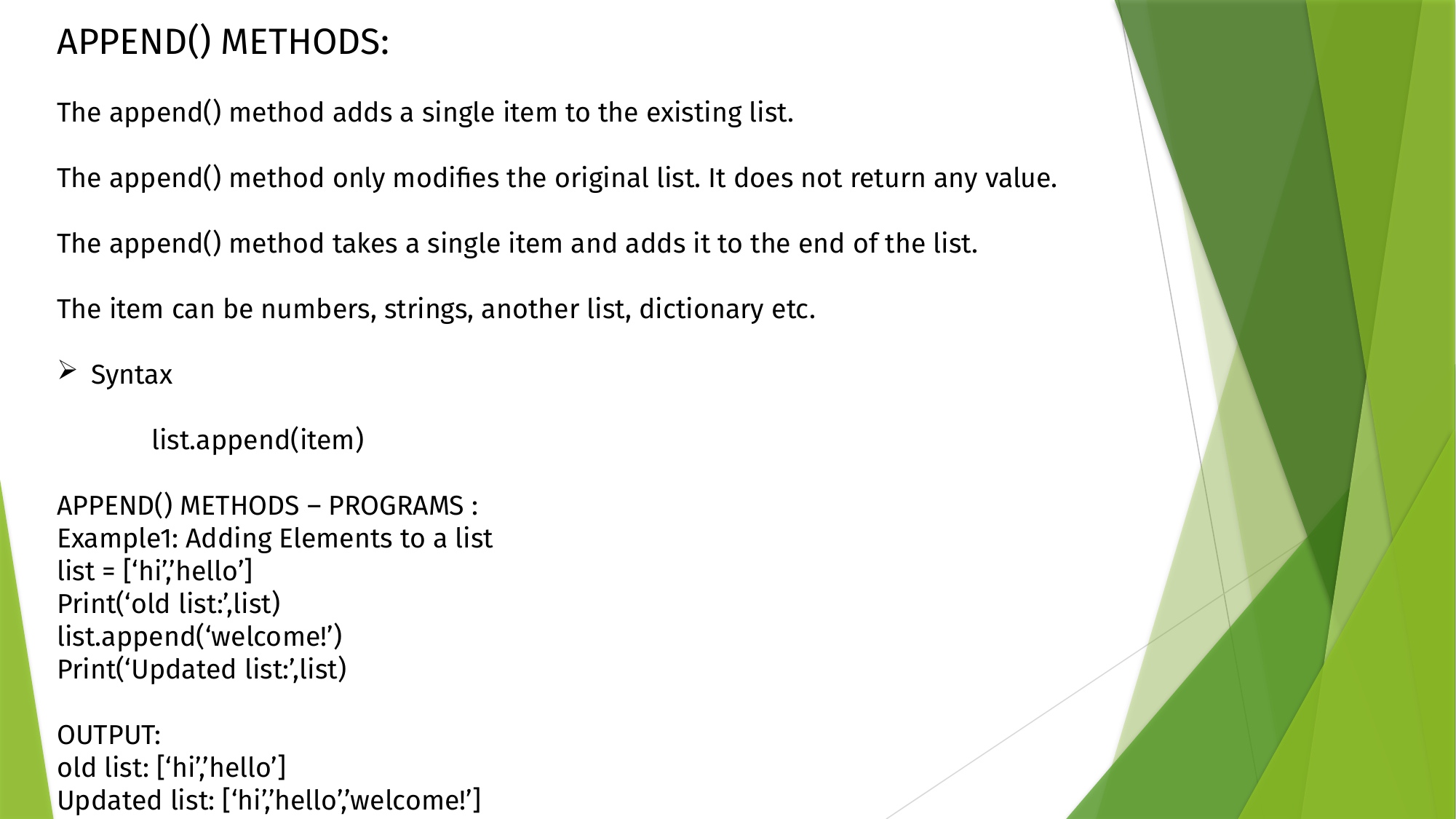

APPEND() METHODS:

The append() method adds a single item to the existing list.

The append() method only modifies the original list. It does not return any value.

The append() method takes a single item and adds it to the end of the list.

The item can be numbers, strings, another list, dictionary etc.

Syntax

             list.append(item)

APPEND() METHODS – PROGRAMS :
Example1: Adding Elements to a list
list = [‘hi’,’hello’]
Print(‘old list:’,list)
list.append(‘welcome!’)
Print(‘Updated list:’,list)

OUTPUT:
old list: [‘hi’,’hello’]
Updated list: [‘hi’,’hello’,’welcome!’]